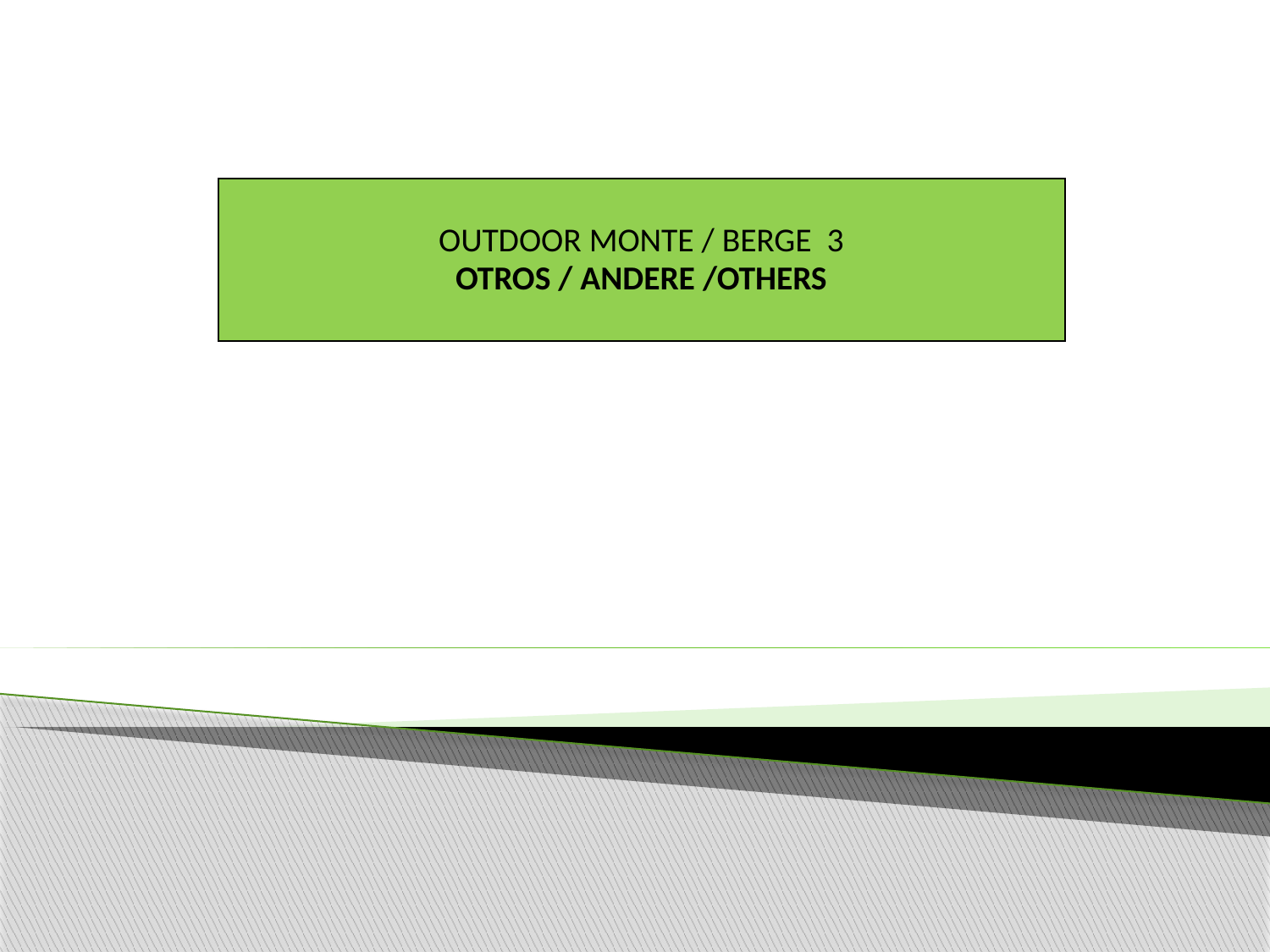

| OUTDOOR MONTE / BERGE 3 OTROS / ANDERE /OTHERS |
| --- |